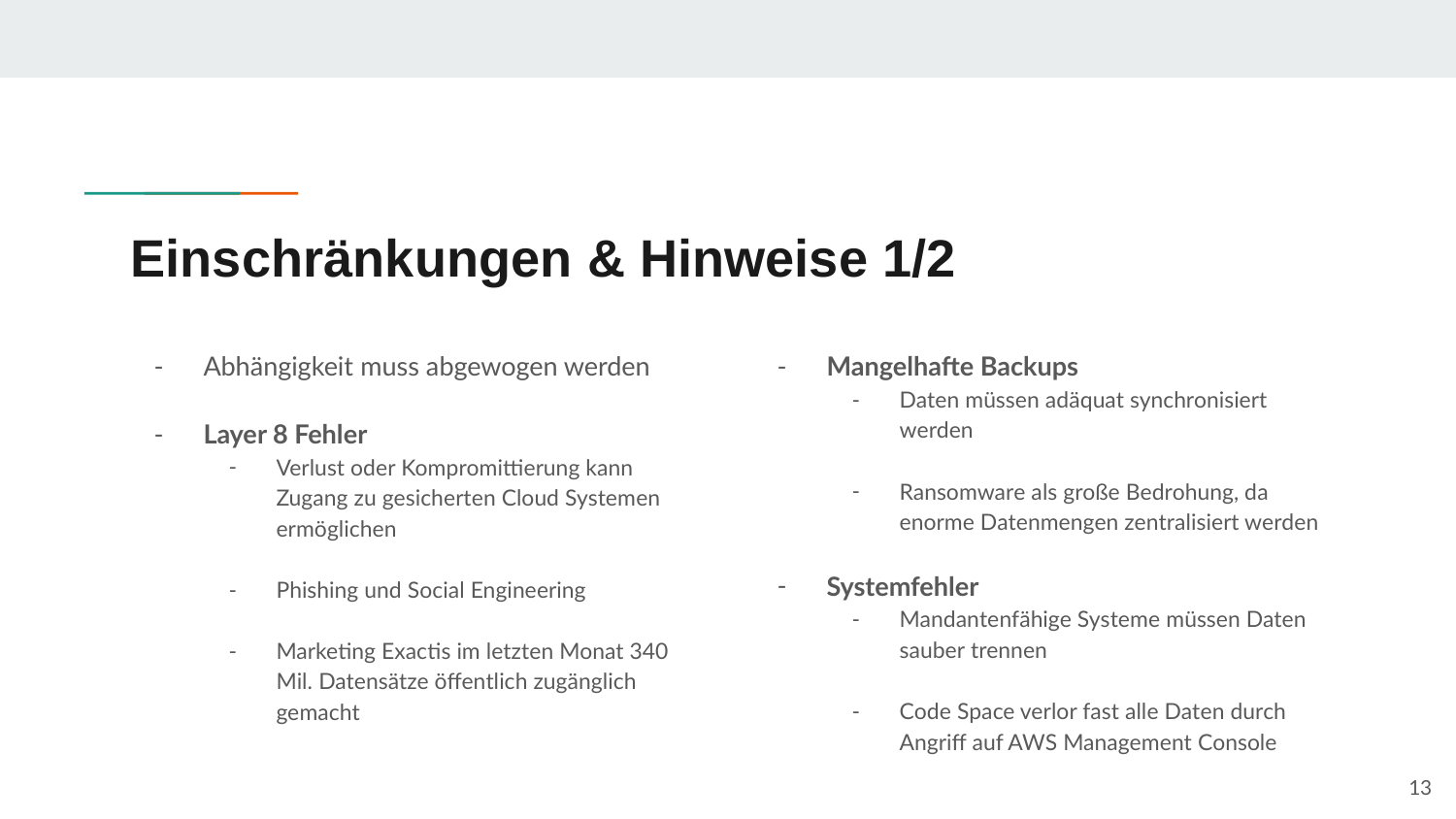

# Einschränkungen & Hinweise 1/2
Abhängigkeit muss abgewogen werden
Layer 8 Fehler
Verlust oder Kompromittierung kann Zugang zu gesicherten Cloud Systemen ermöglichen
Phishing und Social Engineering
Marketing Exactis im letzten Monat 340 Mil. Datensätze öffentlich zugänglich gemacht
Mangelhafte Backups
Daten müssen adäquat synchronisiert werden
Ransomware als große Bedrohung, da enorme Datenmengen zentralisiert werden
Systemfehler
Mandantenfähige Systeme müssen Daten sauber trennen
Code Space verlor fast alle Daten durch Angriff auf AWS Management Console
13